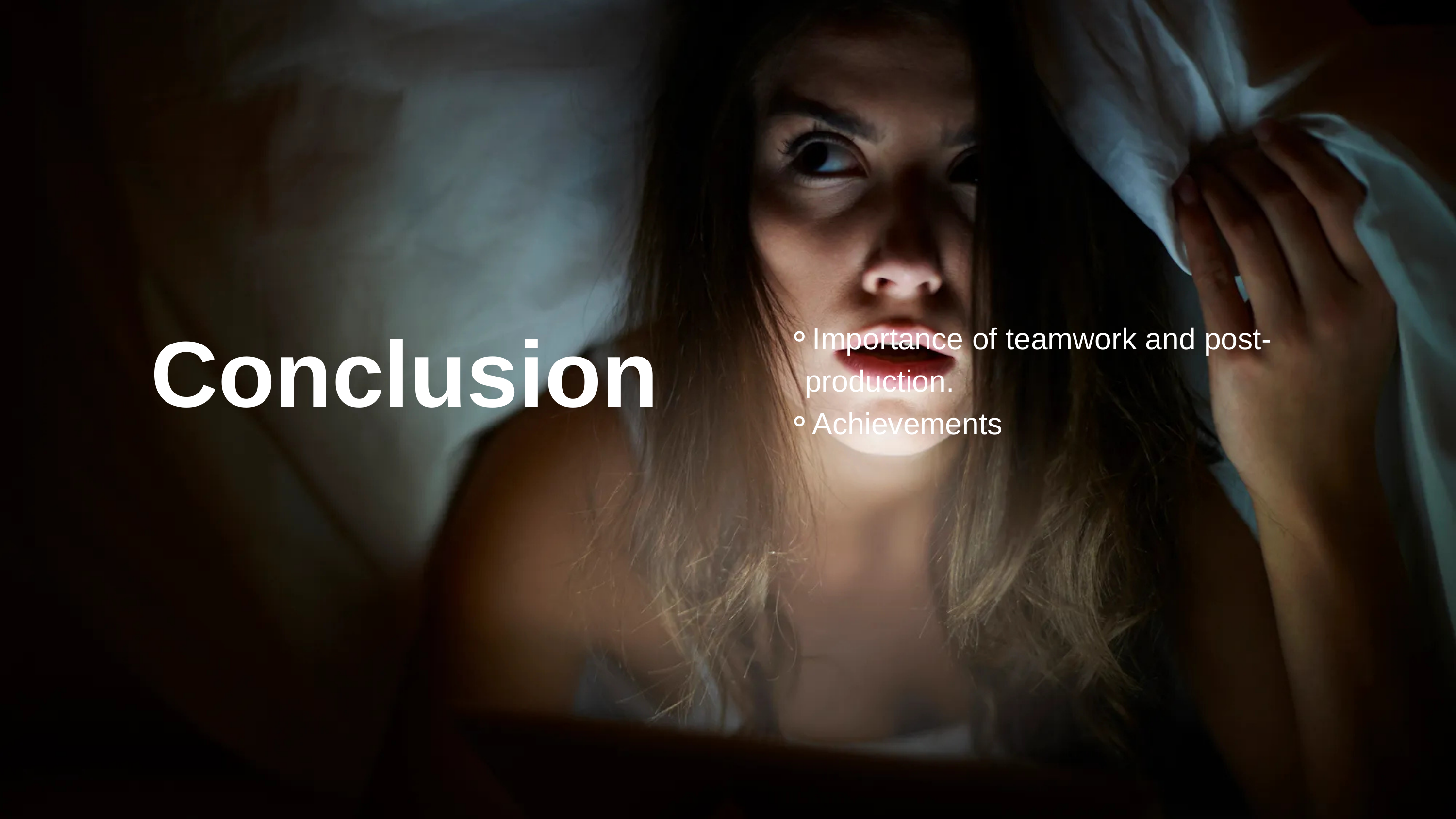

Conclusion
Importance of teamwork and post-production.
Achievements